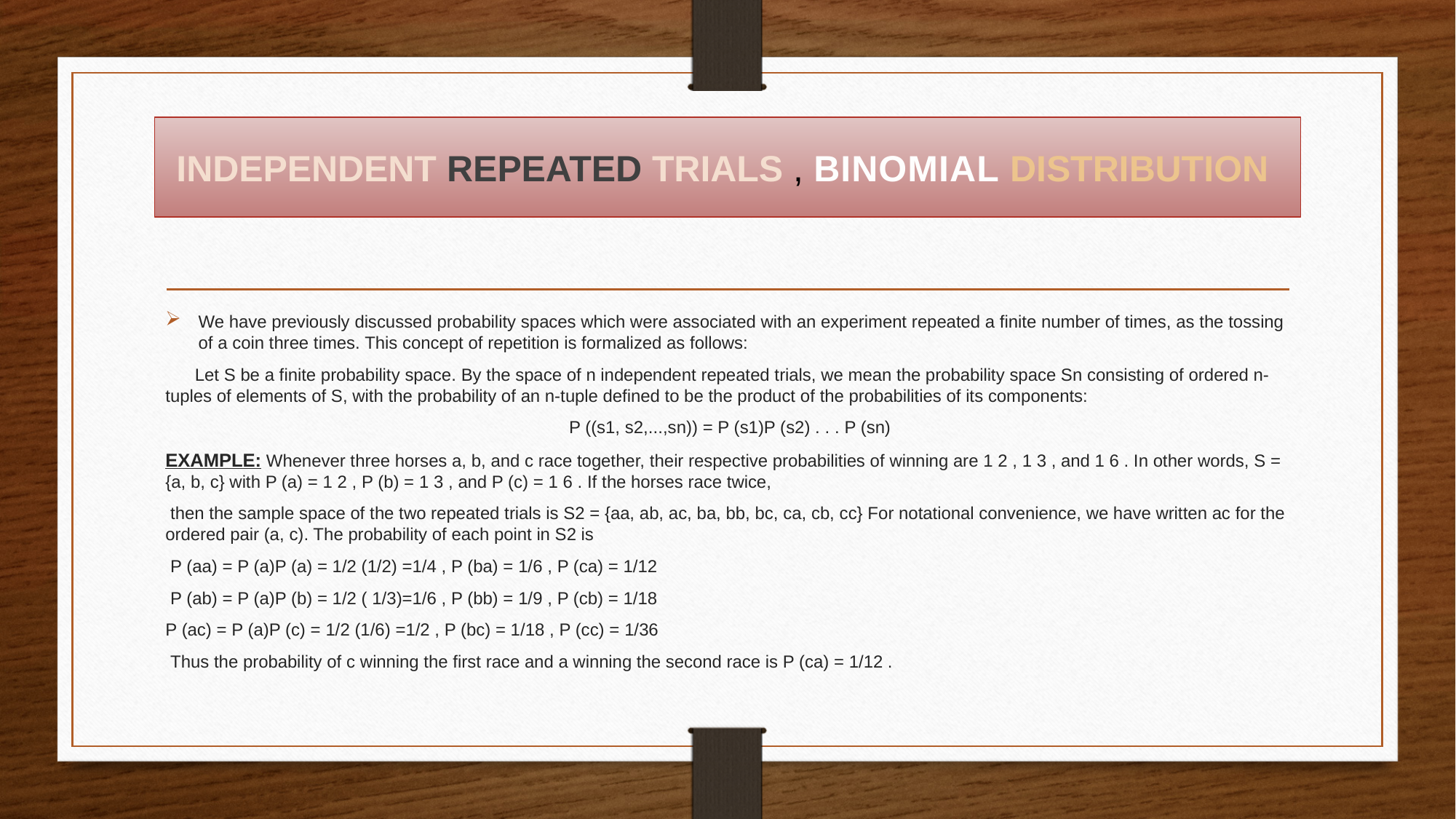

# INDEPENDENT REPEATED TRIALS , BINOMIAL DISTRIBUTION
We have previously discussed probability spaces which were associated with an experiment repeated a finite number of times, as the tossing of a coin three times. This concept of repetition is formalized as follows:
      Let S be a finite probability space. By the space of n independent repeated trials, we mean the probability space Sn consisting of ordered n-tuples of elements of S, with the probability of an n-tuple defined to be the product of the probabilities of its components:
 P ((s1, s2,...,sn)) = P (s1)P (s2) . . . P (sn)
EXAMPLE: Whenever three horses a, b, and c race together, their respective probabilities of winning are 1 2 , 1 3 , and 1 6 . In other words, S = {a, b, c} with P (a) = 1 2 , P (b) = 1 3 , and P (c) = 1 6 . If the horses race twice,
 then the sample space of the two repeated trials is S2 = {aa, ab, ac, ba, bb, bc, ca, cb, cc} For notational convenience, we have written ac for the ordered pair (a, c). The probability of each point in S2 is
 P (aa) = P (a)P (a) = 1/2 (1/2) =1/4 , P (ba) = 1/6 , P (ca) = 1/12
 P (ab) = P (a)P (b) = 1/2 ( 1/3)=1/6 , P (bb) = 1/9 , P (cb) = 1/18
P (ac) = P (a)P (c) = 1/2 (1/6) =1/2 , P (bc) = 1/18 , P (cc) = 1/36
 Thus the probability of c winning the first race and a winning the second race is P (ca) = 1/12 .